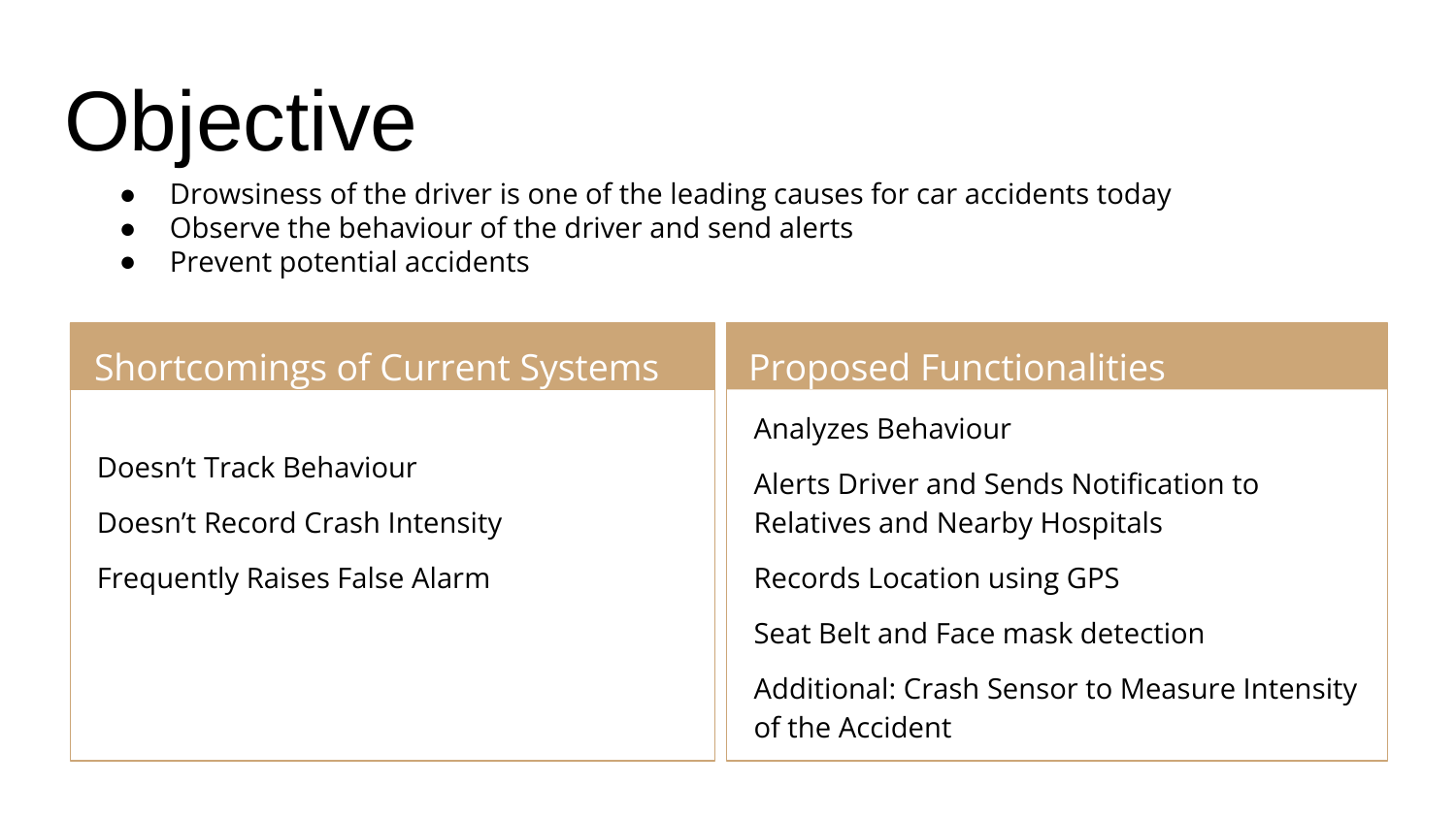

# Objective
Drowsiness of the driver is one of the leading causes for car accidents today
Observe the behaviour of the driver and send alerts
Prevent potential accidents

Shortcomings of Current Systems
  Proposed Functionalities
Analyzes Behaviour
Alerts Driver and Sends Notification to Relatives and Nearby Hospitals
Records Location using GPS
Seat Belt and Face mask detection
Additional: Crash Sensor to Measure Intensity of the Accident
Doesn’t Track Behaviour
Doesn’t Record Crash Intensity
Frequently Raises False Alarm